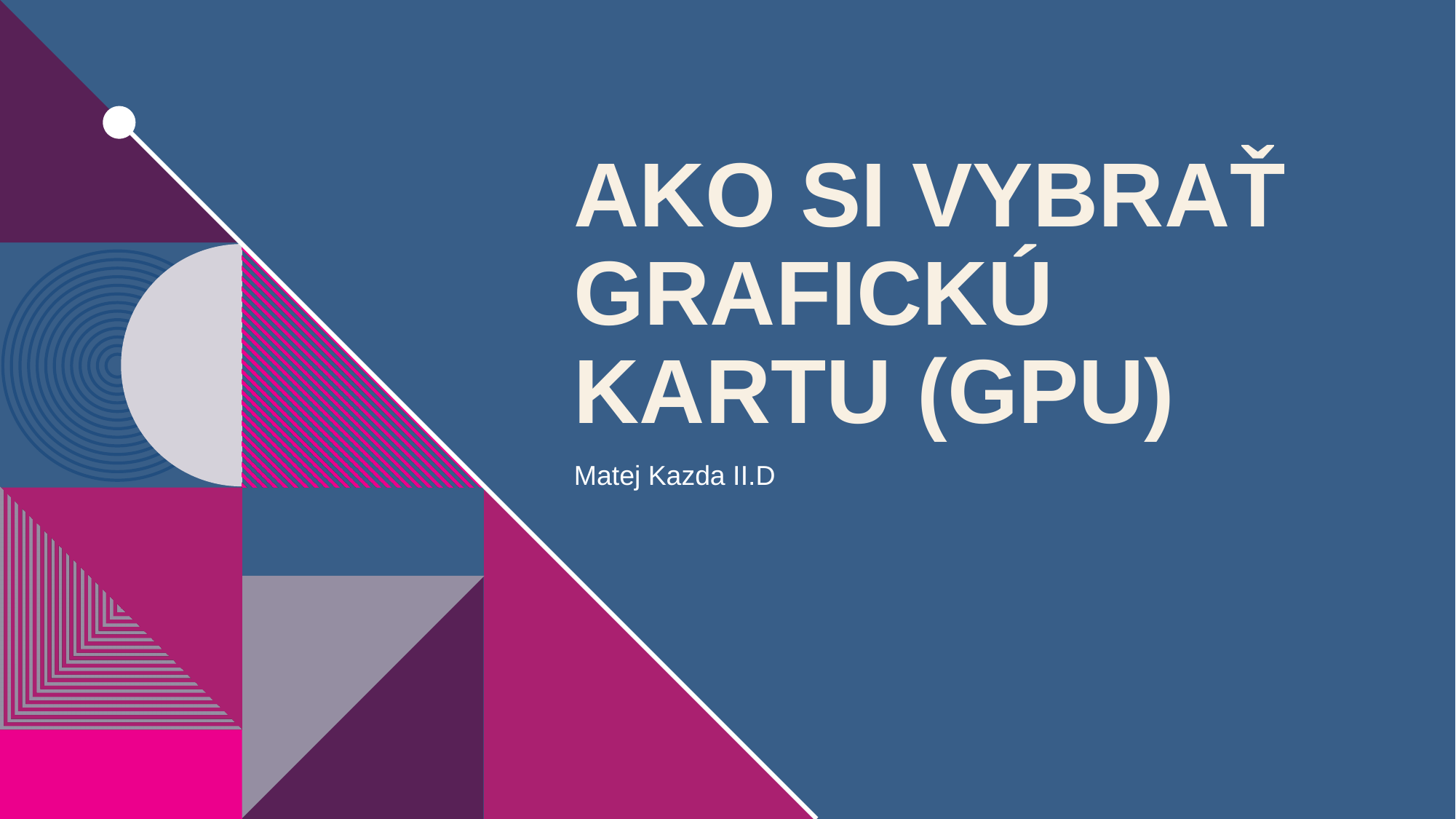

# Ako si vybrať grafickú kartu (GPU)
Matej Kazda II.D